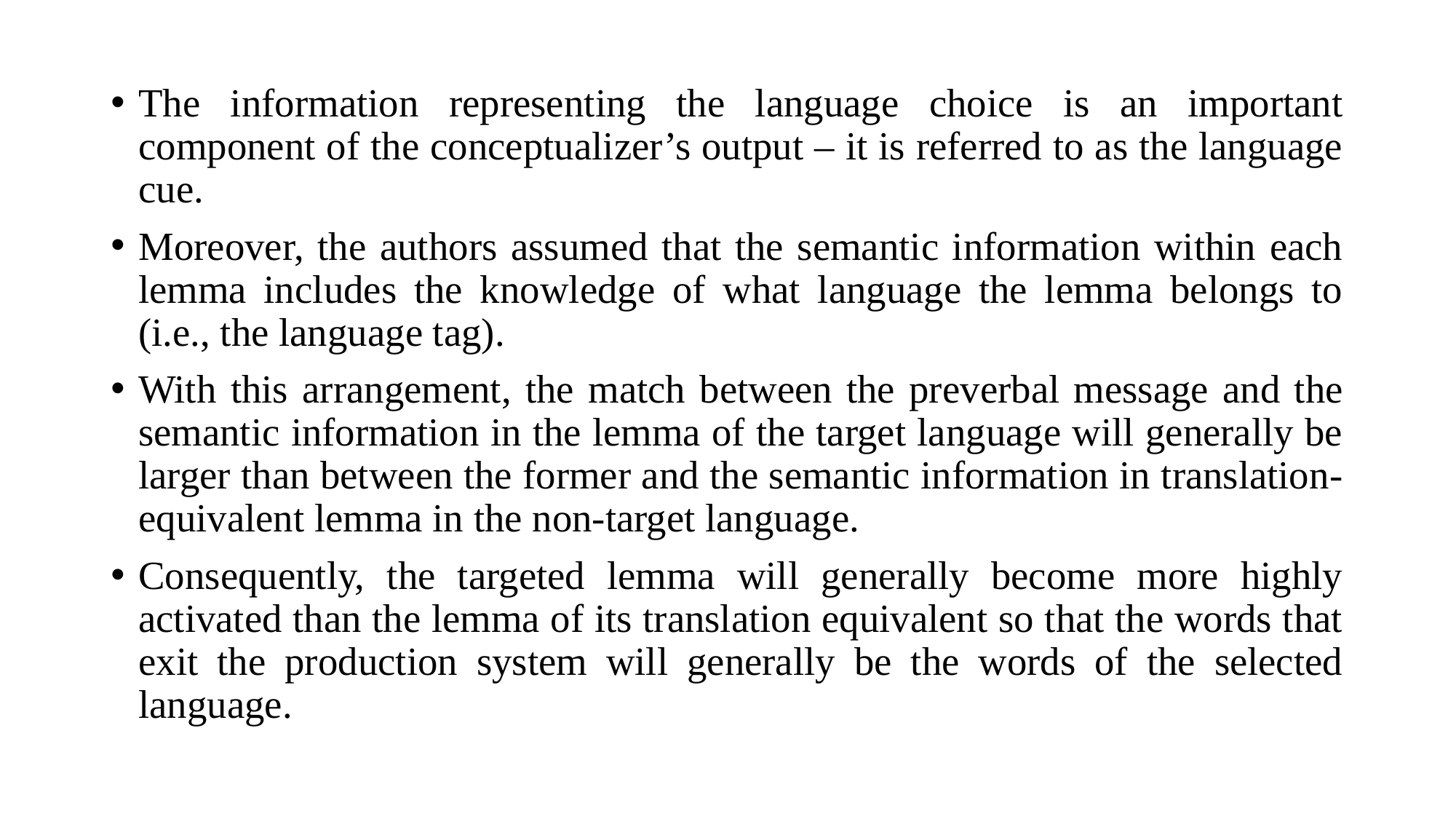

The information representing the language choice is an important component of the conceptualizer’s output – it is referred to as the language cue.
Moreover, the authors assumed that the semantic information within each lemma includes the knowledge of what language the lemma belongs to (i.e., the language tag).
With this arrangement, the match between the preverbal message and the semantic information in the lemma of the target language will generally be larger than between the former and the semantic information in translation-equivalent lemma in the non-target language.
Consequently, the targeted lemma will generally become more highly activated than the lemma of its translation equivalent so that the words that exit the production system will generally be the words of the selected language.